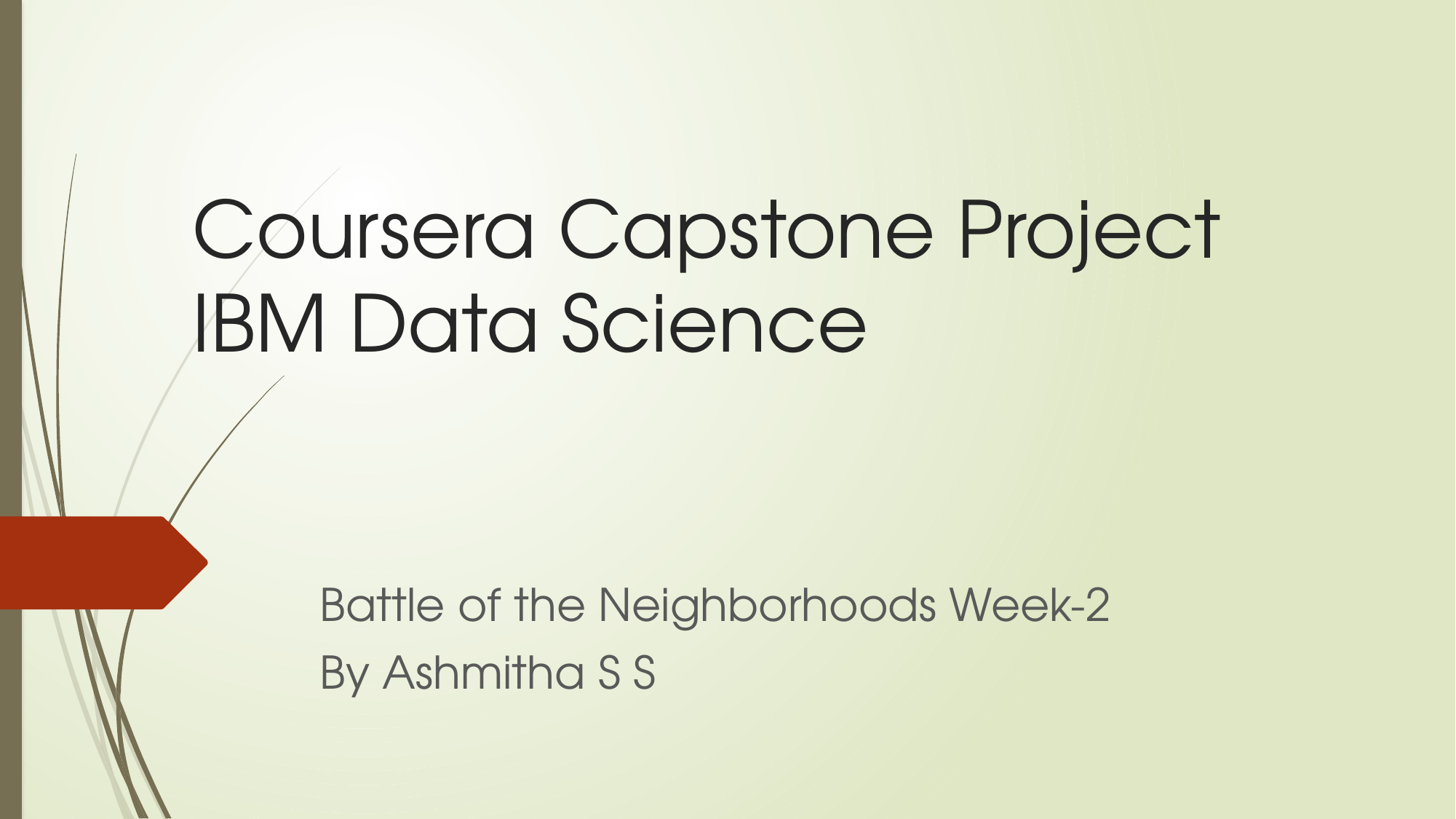

# Coursera Capstone Project IBM Data Science
Battle of the Neighborhoods Week-2
By Ashmitha S S